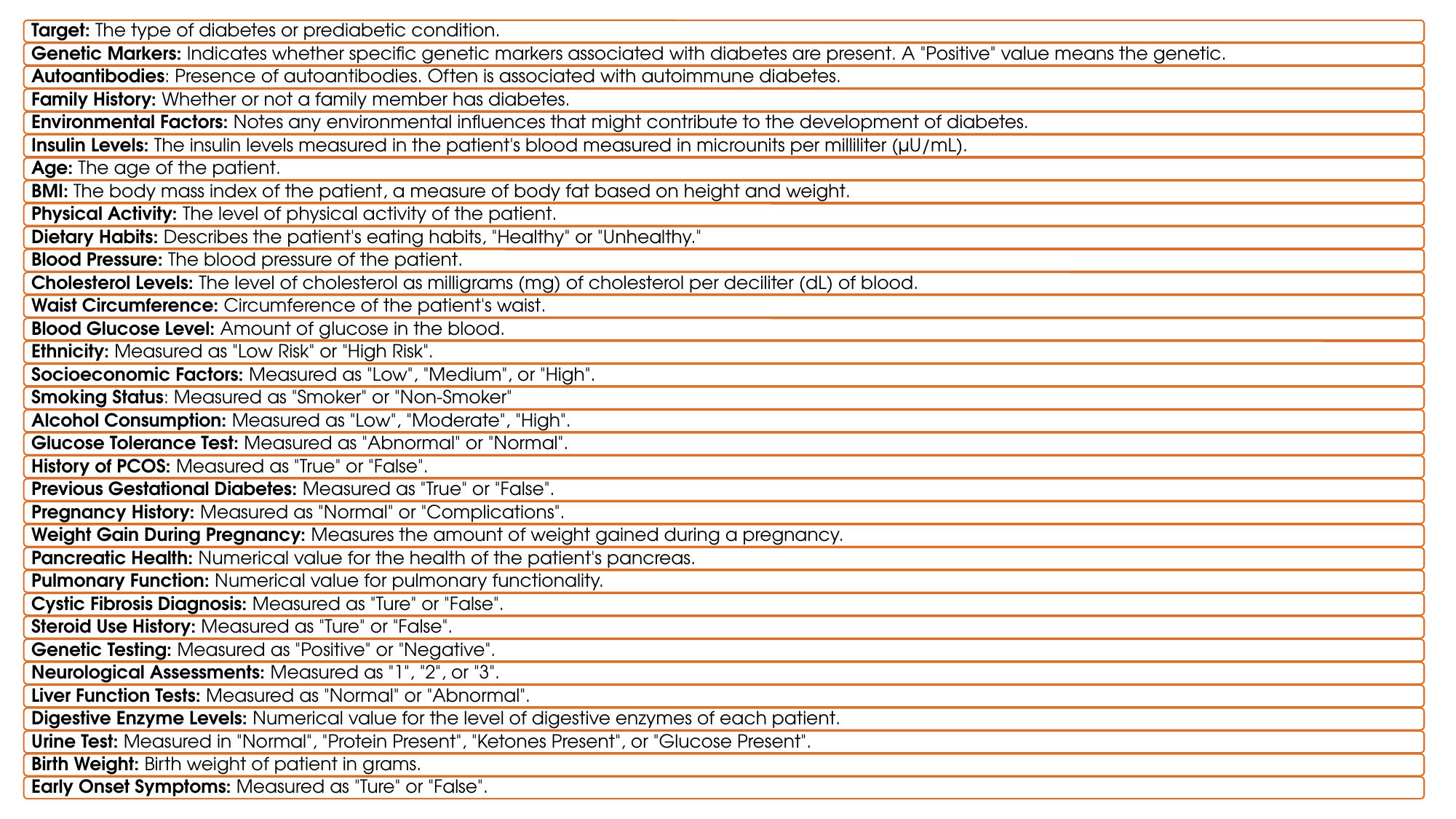

Target: The type of diabetes or prediabetic condition.
Genetic Markers: Indicates whether specific genetic markers associated with diabetes are present. A "Positive" value means the genetic.
Autoantibodies: Presence of autoantibodies. Often is associated with autoimmune diabetes.
Family History: Whether or not a family member has diabetes.
Environmental Factors: Notes any environmental influences that might contribute to the development of diabetes.
Insulin Levels: The insulin levels measured in the patient's blood measured in microunits per milliliter (µU/mL).
Age: The age of the patient.
BMI: The body mass index of the patient, a measure of body fat based on height and weight.
Physical Activity: The level of physical activity of the patient.
Dietary Habits: Describes the patient's eating habits, "Healthy" or "Unhealthy."
Blood Pressure: The blood pressure of the patient.
Cholesterol Levels: The level of cholesterol as milligrams (mg) of cholesterol per deciliter (dL) of blood.
Waist Circumference: Circumference of the patient's waist.
Blood Glucose Level: Amount of glucose in the blood.
Ethnicity: Measured as "Low Risk" or "High Risk".
Socioeconomic Factors: Measured as "Low", "Medium", or "High".
Smoking Status: Measured as "Smoker" or "Non-Smoker"
Alcohol Consumption: Measured as "Low", "Moderate", "High".
Glucose Tolerance Test: Measured as "Abnormal" or "Normal".
History of PCOS: Measured as "True" or "False".
Previous Gestational Diabetes: Measured as "True" or "False".
Pregnancy History: Measured as "Normal" or "Complications".
Weight Gain During Pregnancy: Measures the amount of weight gained during a pregnancy.
Pancreatic Health: Numerical value for the health of the patient's pancreas.
Pulmonary Function: Numerical value for pulmonary functionality.
Cystic Fibrosis Diagnosis: Measured as "Ture" or "False".
Steroid Use History: Measured as "Ture" or "False".
Genetic Testing: Measured as "Positive" or "Negative".
Neurological Assessments: Measured as "1", "2", or "3".
Liver Function Tests: Measured as "Normal" or "Abnormal".
Digestive Enzyme Levels: Numerical value for the level of digestive enzymes of each patient.
Urine Test: Measured in "Normal", "Protein Present", "Ketones Present", or "Glucose Present".
Birth Weight: Birth weight of patient in grams.
Early Onset Symptoms: Measured as "Ture" or "False".